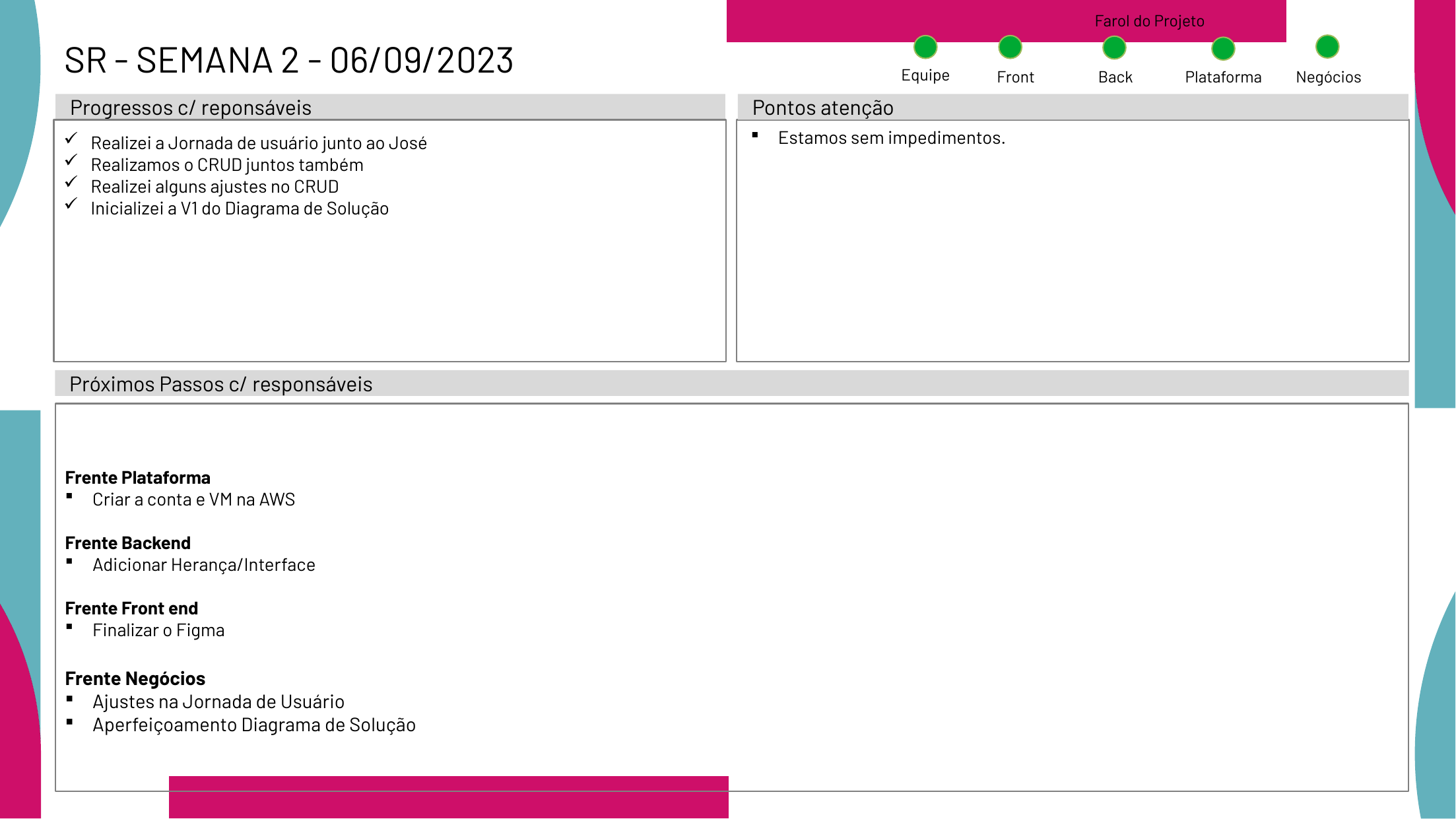

Farol do Projeto

SR - SEMANA 2 - 06/09/2023
Equipe
Front
Back
Plataforma
Negócios
Progressos c/ reponsáveis
Pontos atenção
Realizei a Jornada de usuário junto ao José
Realizamos o CRUD juntos também
Realizei alguns ajustes no CRUD
Inicializei a V1 do Diagrama de Solução

Estamos sem impedimentos.
Próximos Passos c/ responsáveis
Frente Plataforma
Criar a conta e VM na AWS

Frente Backend
Adicionar Herança/Interface

Frente Front end
Finalizar o Figma

Frente Negócios
Ajustes na Jornada de Usuário
Aperfeiçoamento Diagrama de Solução